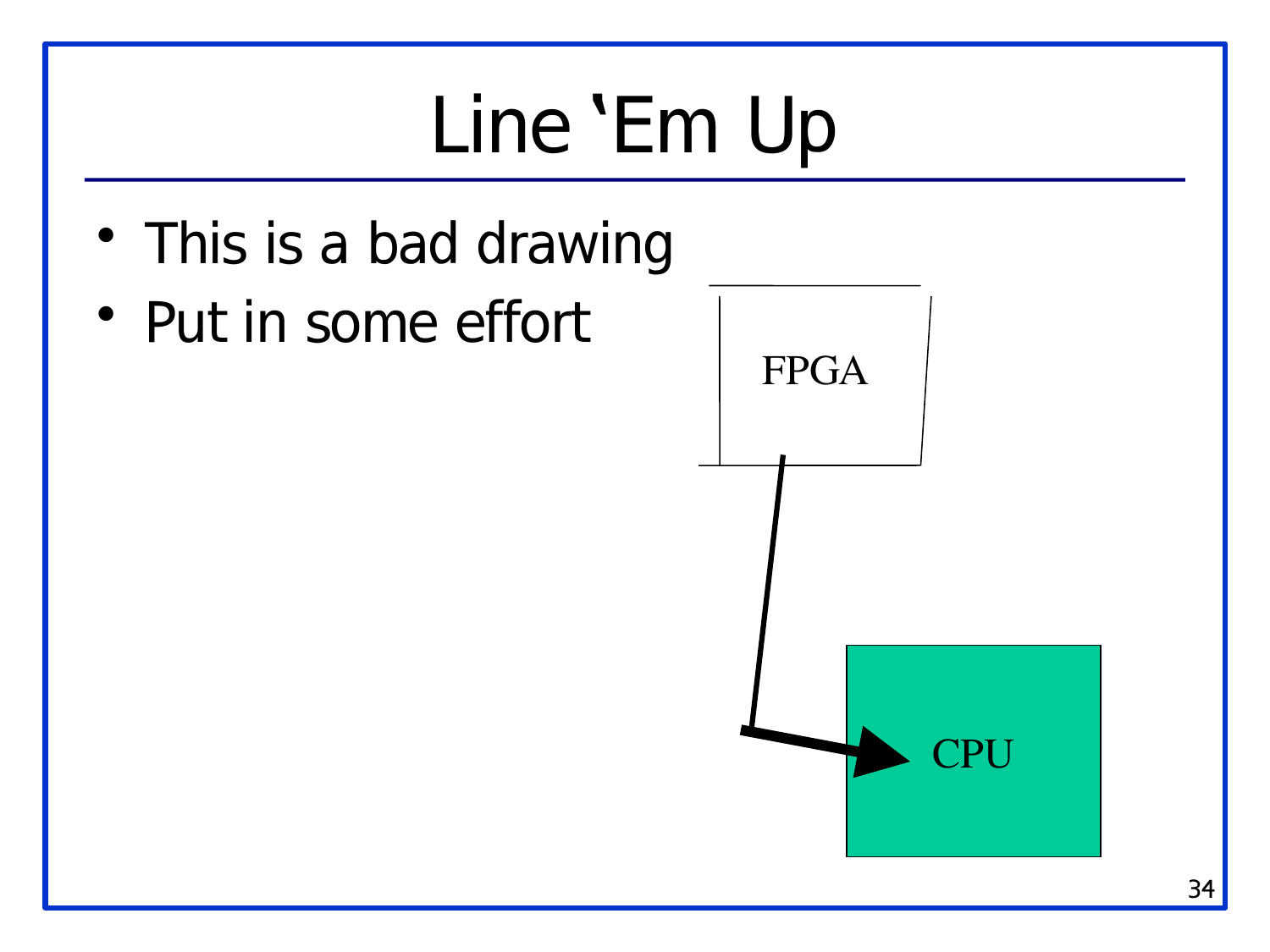

# Line ‘Em Up
This is a bad drawing
Put in some effort

FPGA

CPU

34